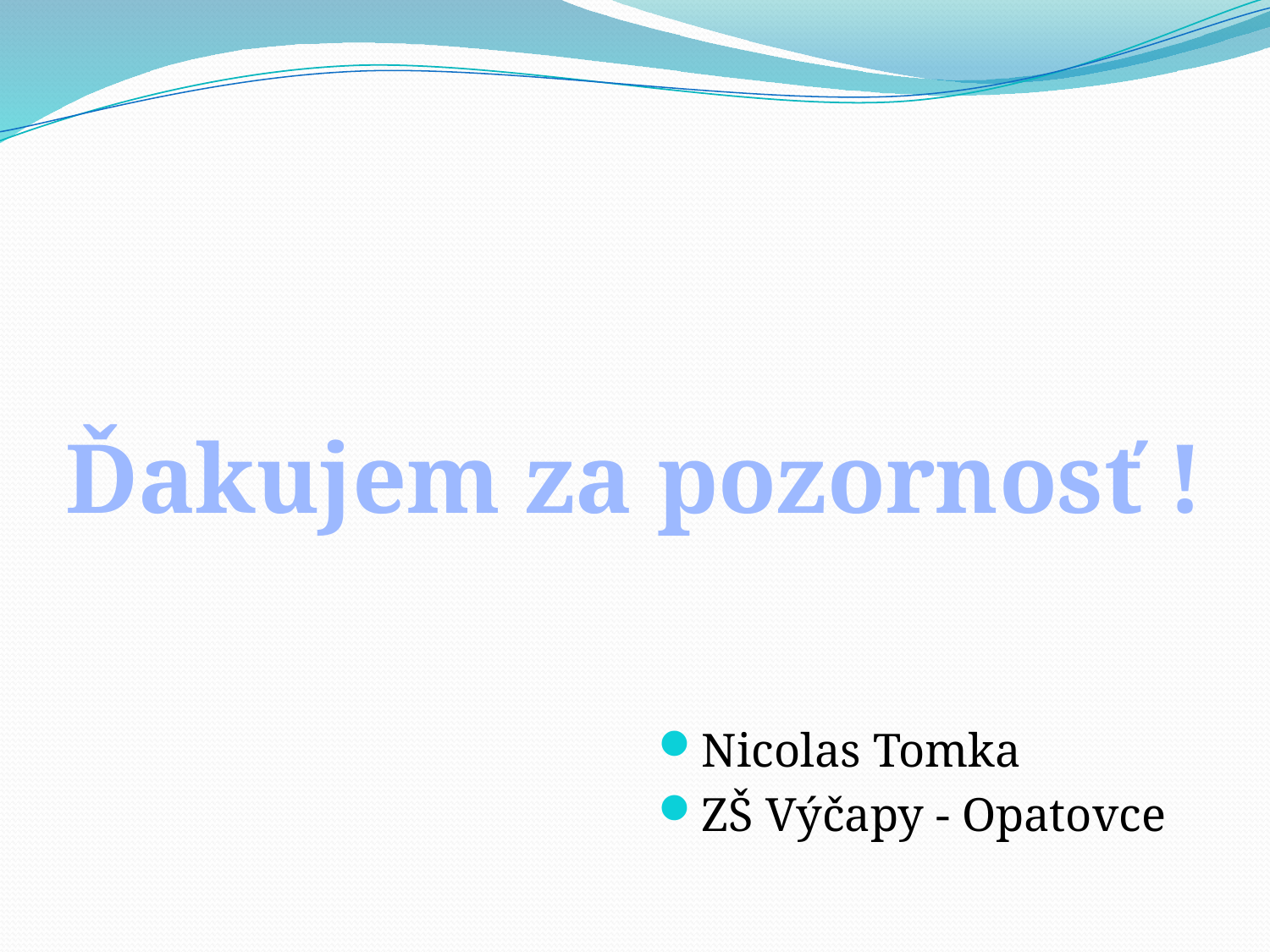

#

Nicolas Tomka
ZŠ Výčapy - Opatovce
Ďakujem za pozornosť !